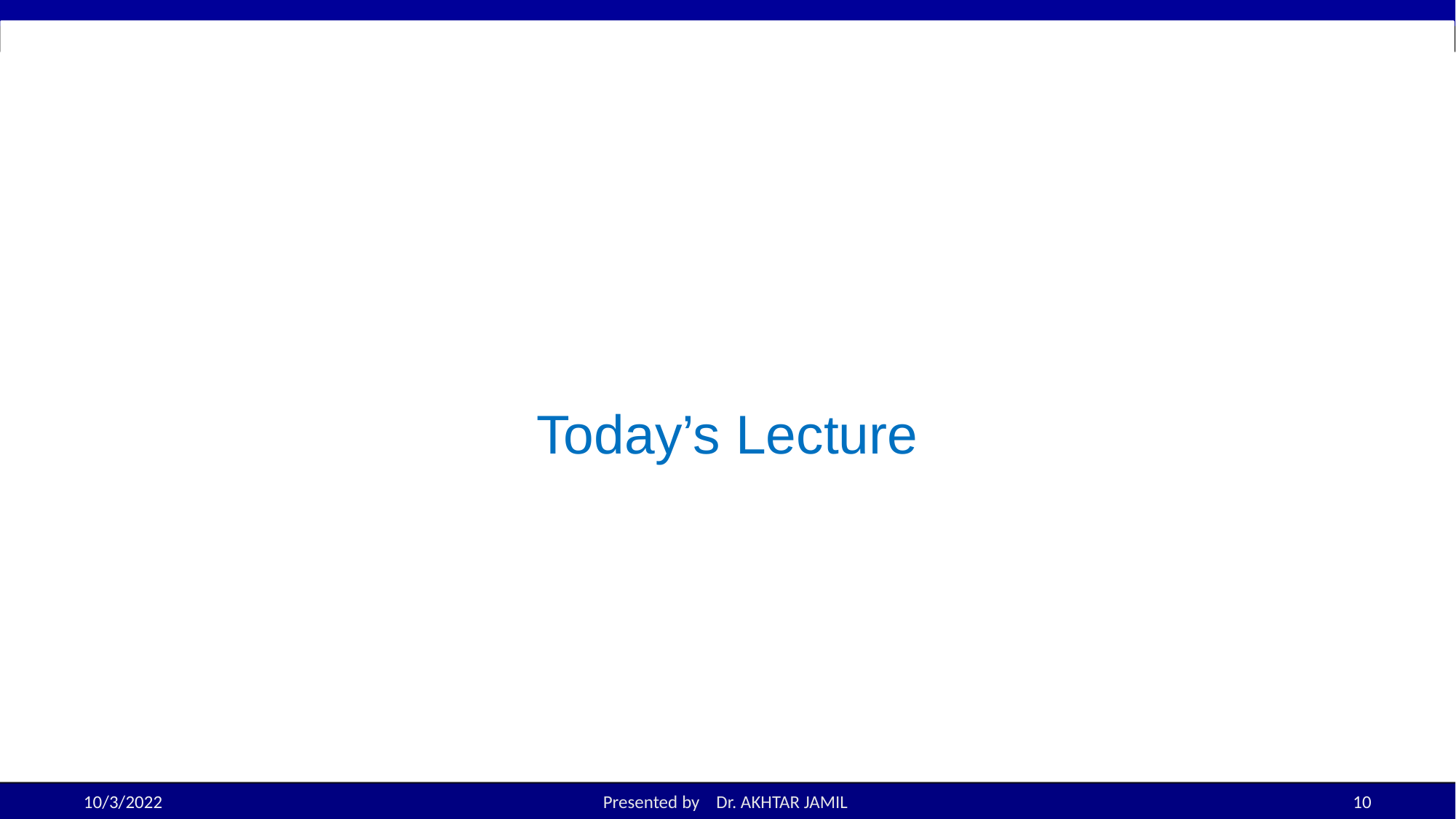

# Today’s Lecture
10/3/2022
Presented by    Dr. AKHTAR JAMIL
10